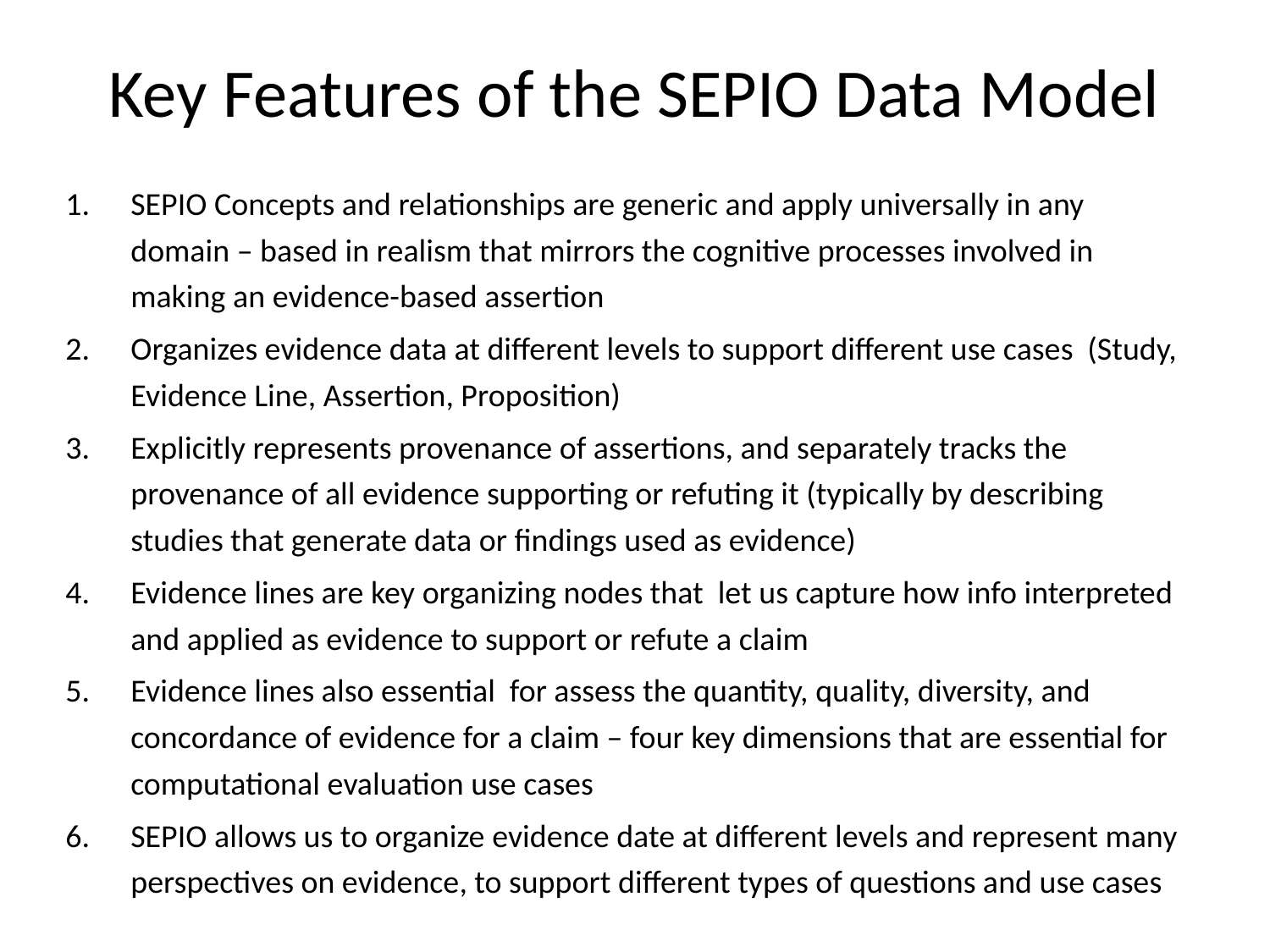

# Key Features of the SEPIO Data Model
SEPIO Concepts and relationships are generic and apply universally in any domain – based in realism that mirrors the cognitive processes involved in making an evidence-based assertion
Organizes evidence data at different levels to support different use cases  (Study, Evidence Line, Assertion, Proposition)
Explicitly represents provenance of assertions, and separately tracks the provenance of all evidence supporting or refuting it (typically by describing studies that generate data or findings used as evidence)
Evidence lines are key organizing nodes that  let us capture how info interpreted and applied as evidence to support or refute a claim
Evidence lines also essential  for assess the quantity, quality, diversity, and concordance of evidence for a claim – four key dimensions that are essential for computational evaluation use cases
SEPIO allows us to organize evidence date at different levels and represent many perspectives on evidence, to support different types of questions and use cases